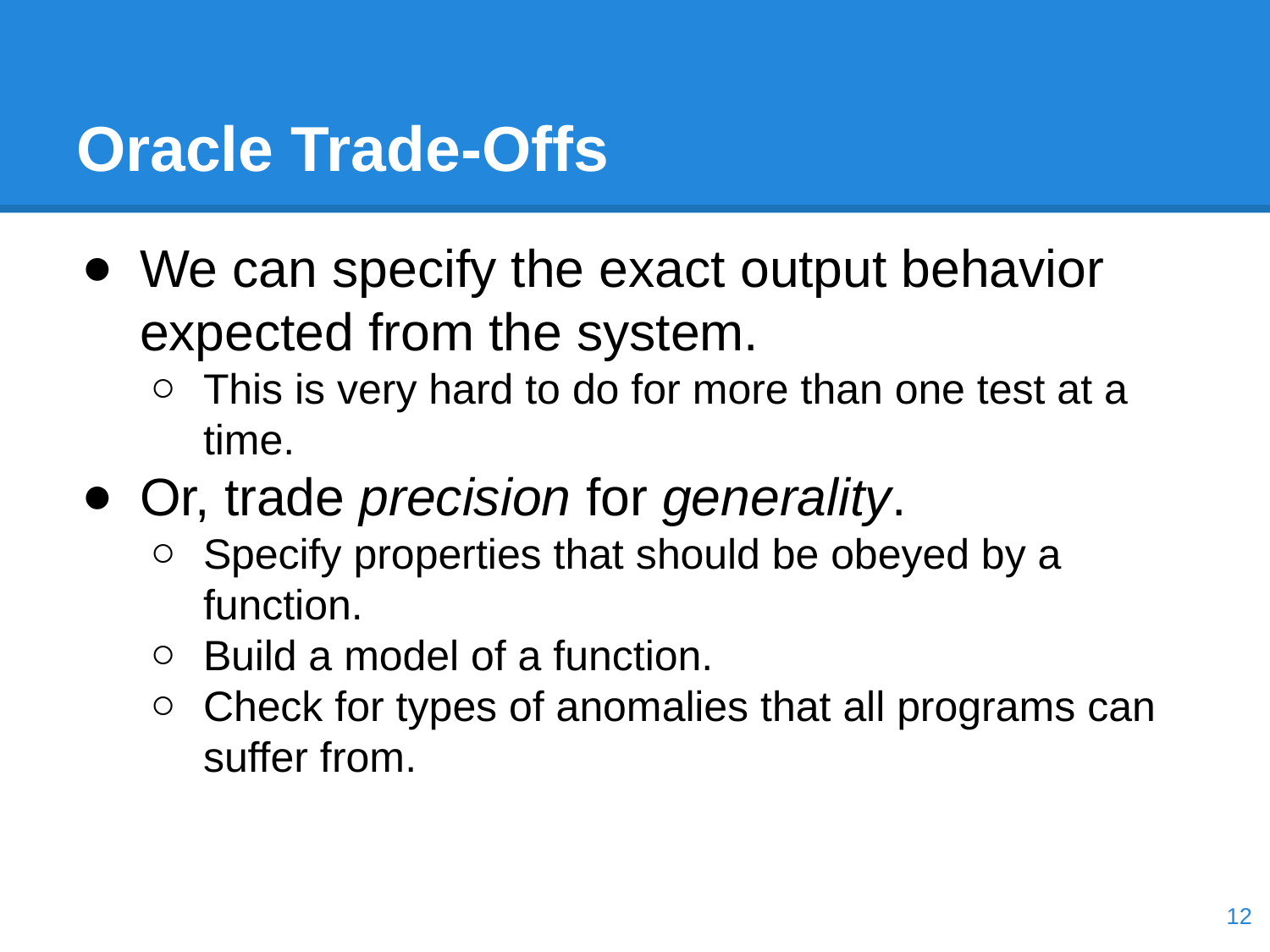

# Oracle Trade-Offs
We can specify the exact output behavior expected from the system.
This is very hard to do for more than one test at a time.
Or, trade precision for generality.
Specify properties that should be obeyed by a function.
Build a model of a function.
Check for types of anomalies that all programs can suffer from.
12